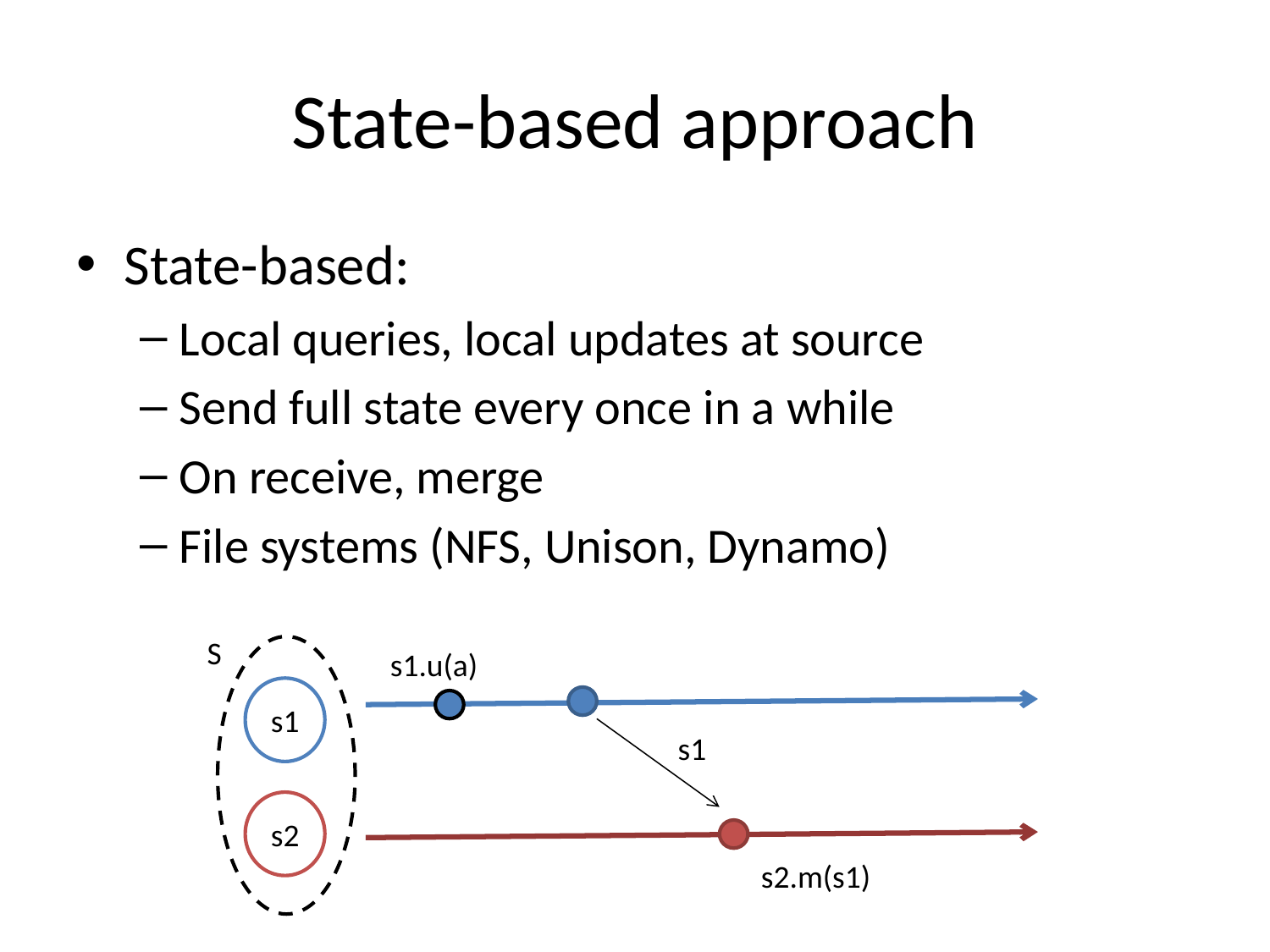

# State-based approach
State-based:
Local queries, local updates at source
Send full state every once in a while
On receive, merge
File systems (NFS, Unison, Dynamo)
S

s1
s2
s1.u(a)

s1

s2.m(s1)